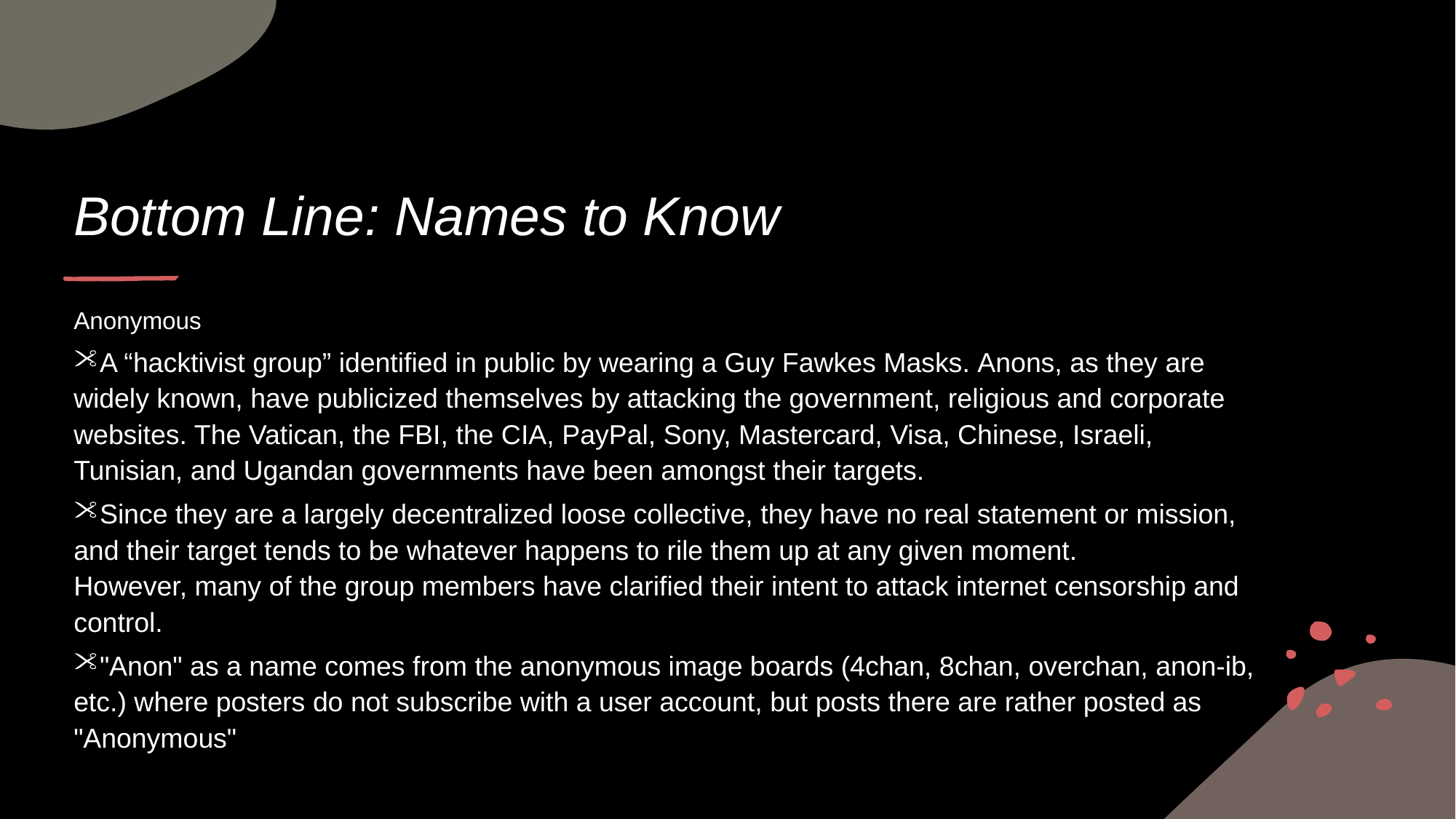

# Bottom Line: Names to Know
Anonymous
A “hacktivist group” identified in public by wearing a Guy Fawkes Masks. Anons, as they are widely known, have publicized themselves by attacking the government, religious and corporate websites. The Vatican, the FBI, the CIA, PayPal, Sony, Mastercard, Visa, Chinese, Israeli, Tunisian, and Ugandan governments have been amongst their targets.
Since they are a largely decentralized loose collective, they have no real statement or mission, and their target tends to be whatever happens to rile them up at any given moment. However, many of the group members have clarified their intent to attack internet censorship and control.
"Anon" as a name comes from the anonymous image boards (4chan, 8chan, overchan, anon-ib, etc.) where posters do not subscribe with a user account, but posts there are rather posted as "Anonymous"